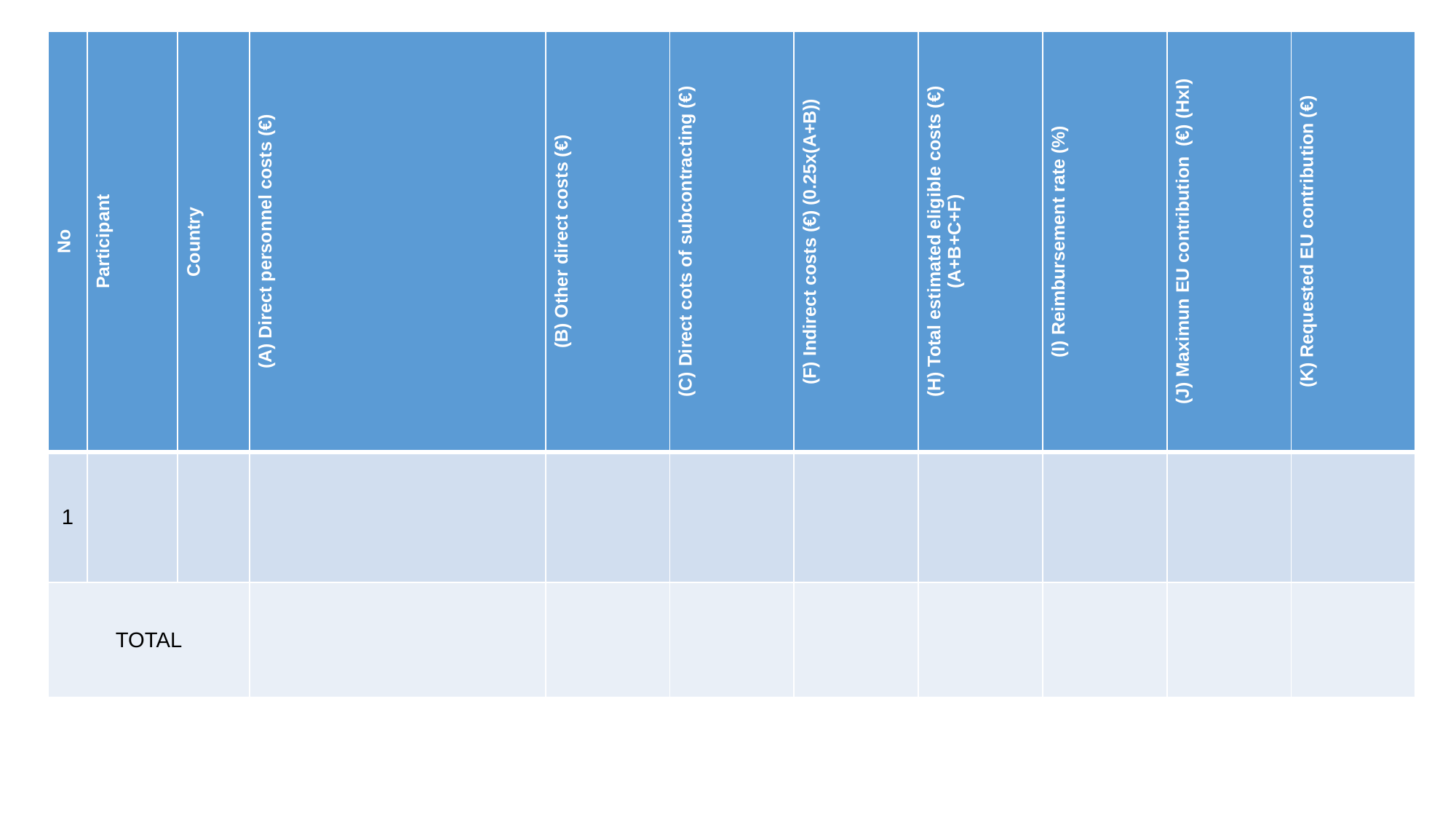

| No | Participant | Country | (A) Direct personnel costs (€) | (B) Other direct costs (€) | (C) Direct cots of subcontracting (€) | (F) Indirect costs (€) (0.25x(A+B)) | (H) Total estimated eligible costs (€) (A+B+C+F) | (I) Reimbursement rate (%) | (J) Maximun EU contribution (€) (HxI) | (K) Requested EU contribution (€) |
| --- | --- | --- | --- | --- | --- | --- | --- | --- | --- | --- |
| 1 |  |  |  |  |  |  |  |  |  |  |
| TOTAL |  |  |  |  |  |  |  |  |  |  |